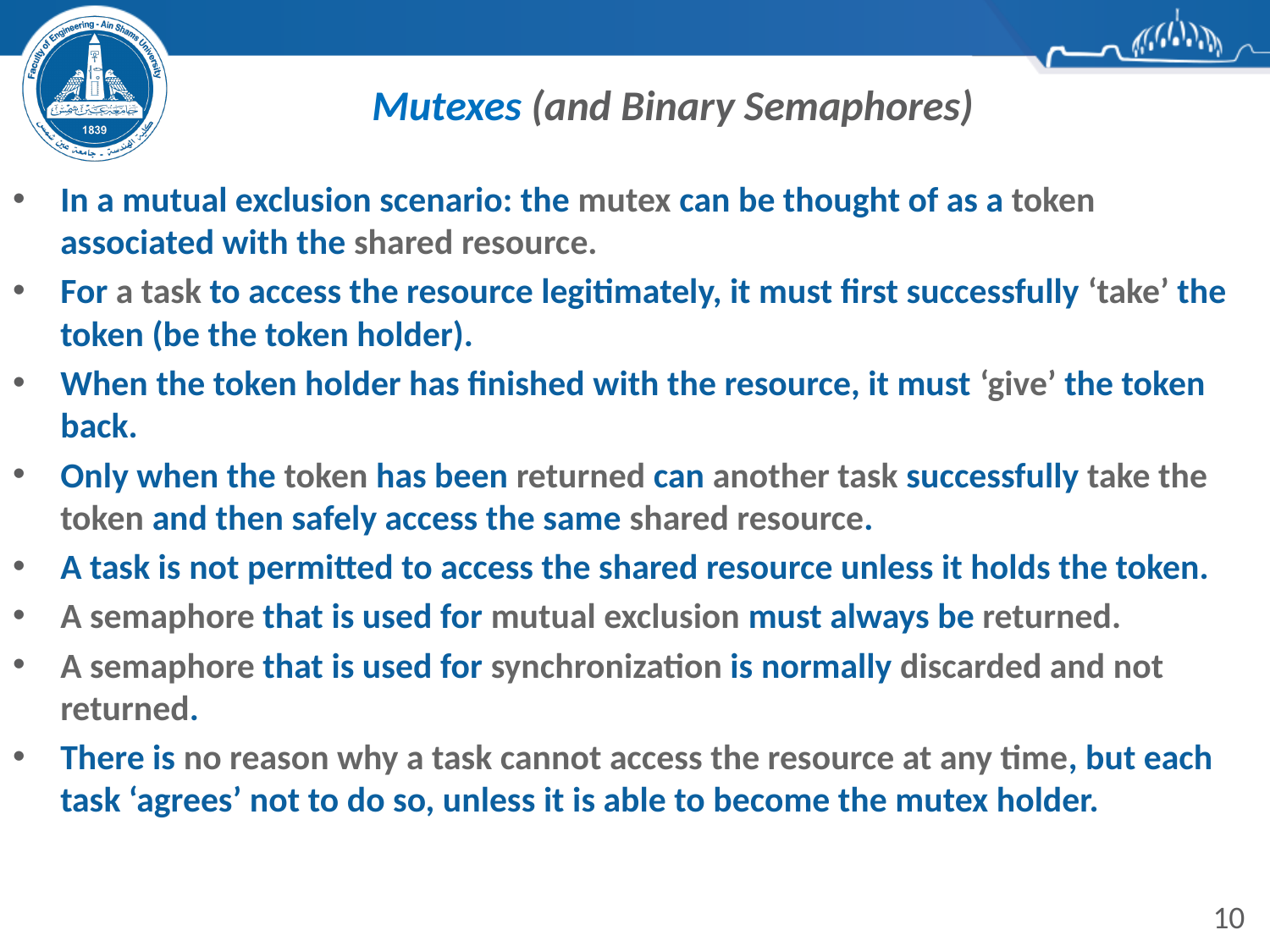

# Mutexes (and Binary Semaphores)
In a mutual exclusion scenario: the mutex can be thought of as a token associated with the shared resource.
For a task to access the resource legitimately, it must first successfully ‘take’ the token (be the token holder).
When the token holder has finished with the resource, it must ‘give’ the token back.
Only when the token has been returned can another task successfully take the token and then safely access the same shared resource.
A task is not permitted to access the shared resource unless it holds the token.
A semaphore that is used for mutual exclusion must always be returned.
A semaphore that is used for synchronization is normally discarded and not returned.
There is no reason why a task cannot access the resource at any time, but each task ‘agrees’ not to do so, unless it is able to become the mutex holder.